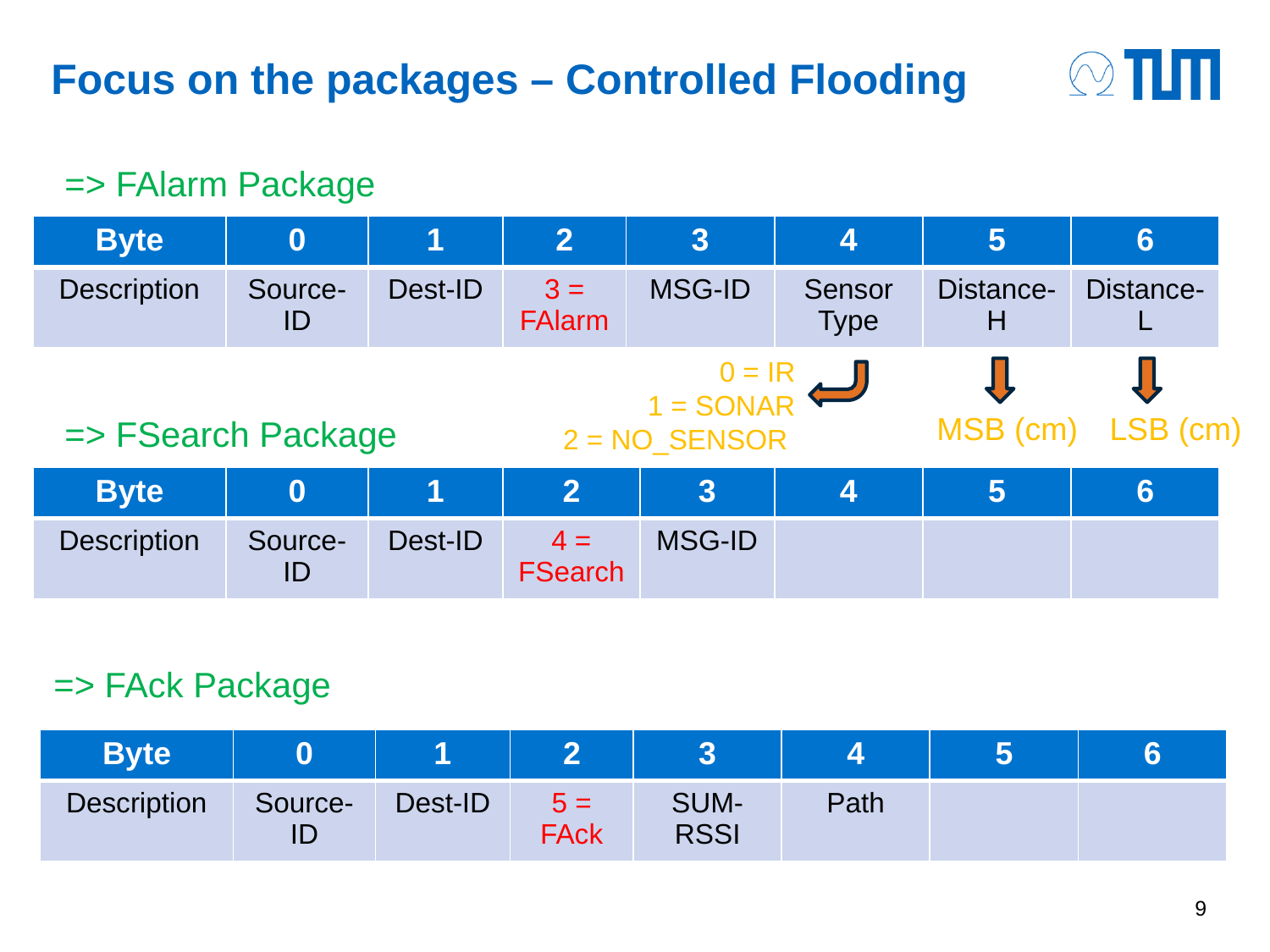

# Focus on the packages – Controlled Flooding
=> FAlarm Package
| Byte | 0 | 1 | 2 | 3 | 4 | 5 | 6 |
| --- | --- | --- | --- | --- | --- | --- | --- |
| Description | Source-ID | Dest-ID | 3 = FAlarm | MSG-ID | Sensor Type | Distance-H | Distance-L |
0 = IR
1 = SONAR
2 = NO_SENSOR

MSB (cm)
LSB (cm)
=> FSearch Package
| Byte | 0 | 1 | 2 | 3 | 4 | 5 | 6 |
| --- | --- | --- | --- | --- | --- | --- | --- |
| Description | Source-ID | Dest-ID | 4 = FSearch | MSG-ID |  |  |  |
=> FAck Package
| Byte | 0 | 1 | 2 | 3 | 4 | 5 | 6 |
| --- | --- | --- | --- | --- | --- | --- | --- |
| Description | Source-ID | Dest-ID | 5 = FAck | SUM-RSSI | Path |  |  |
9